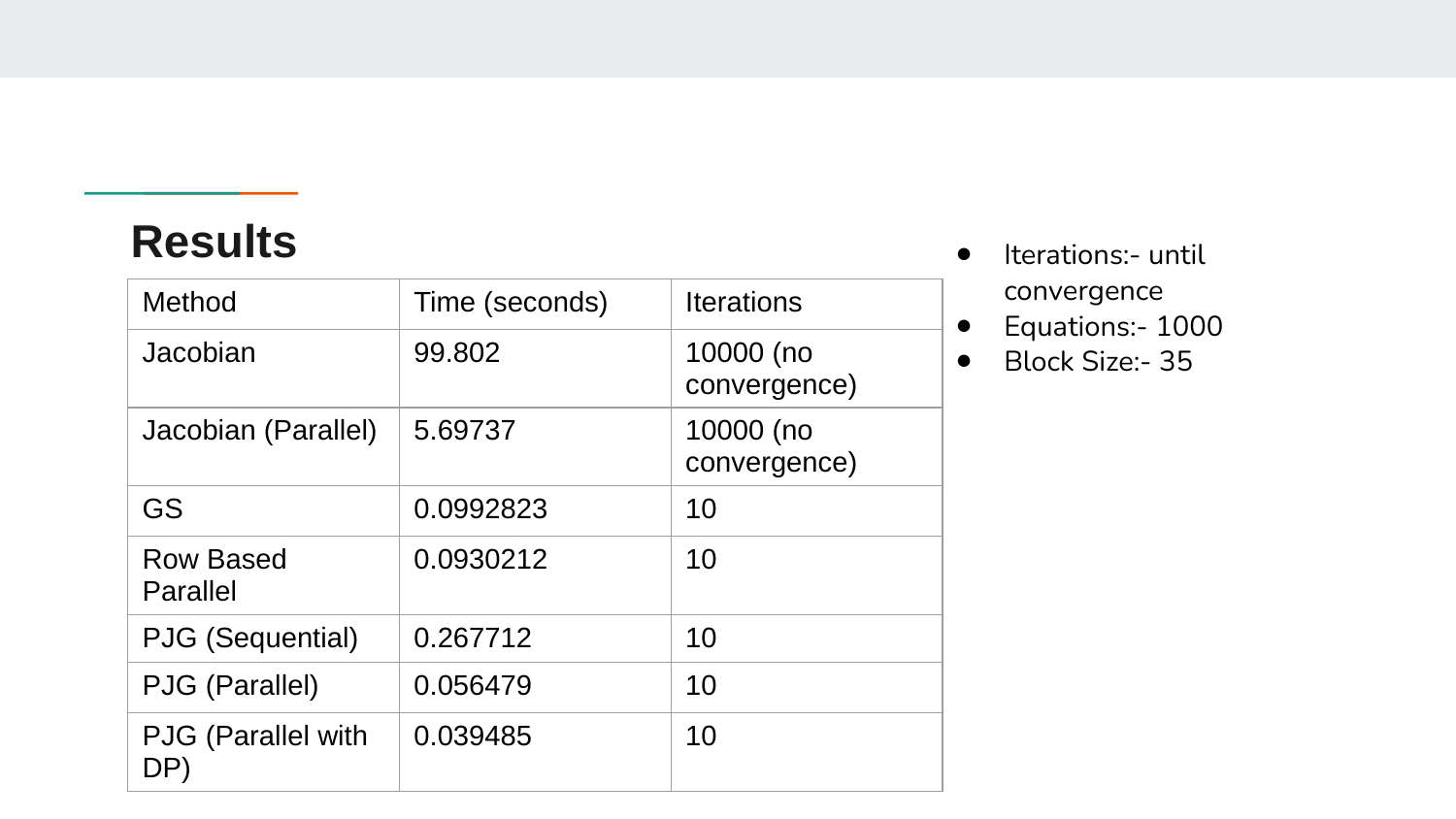

# Results
Iterations:- until convergence
Equations:- 1000
Block Size:- 35
| Method | Time (seconds) | Iterations |
| --- | --- | --- |
| Jacobian | 99.802 | 10000 (no convergence) |
| Jacobian (Parallel) | 5.69737 | 10000 (no convergence) |
| GS | 0.0992823 | 10 |
| Row Based Parallel | 0.0930212 | 10 |
| PJG (Sequential) | 0.267712 | 10 |
| PJG (Parallel) | 0.056479 | 10 |
| PJG (Parallel with DP) | 0.039485 | 10 |